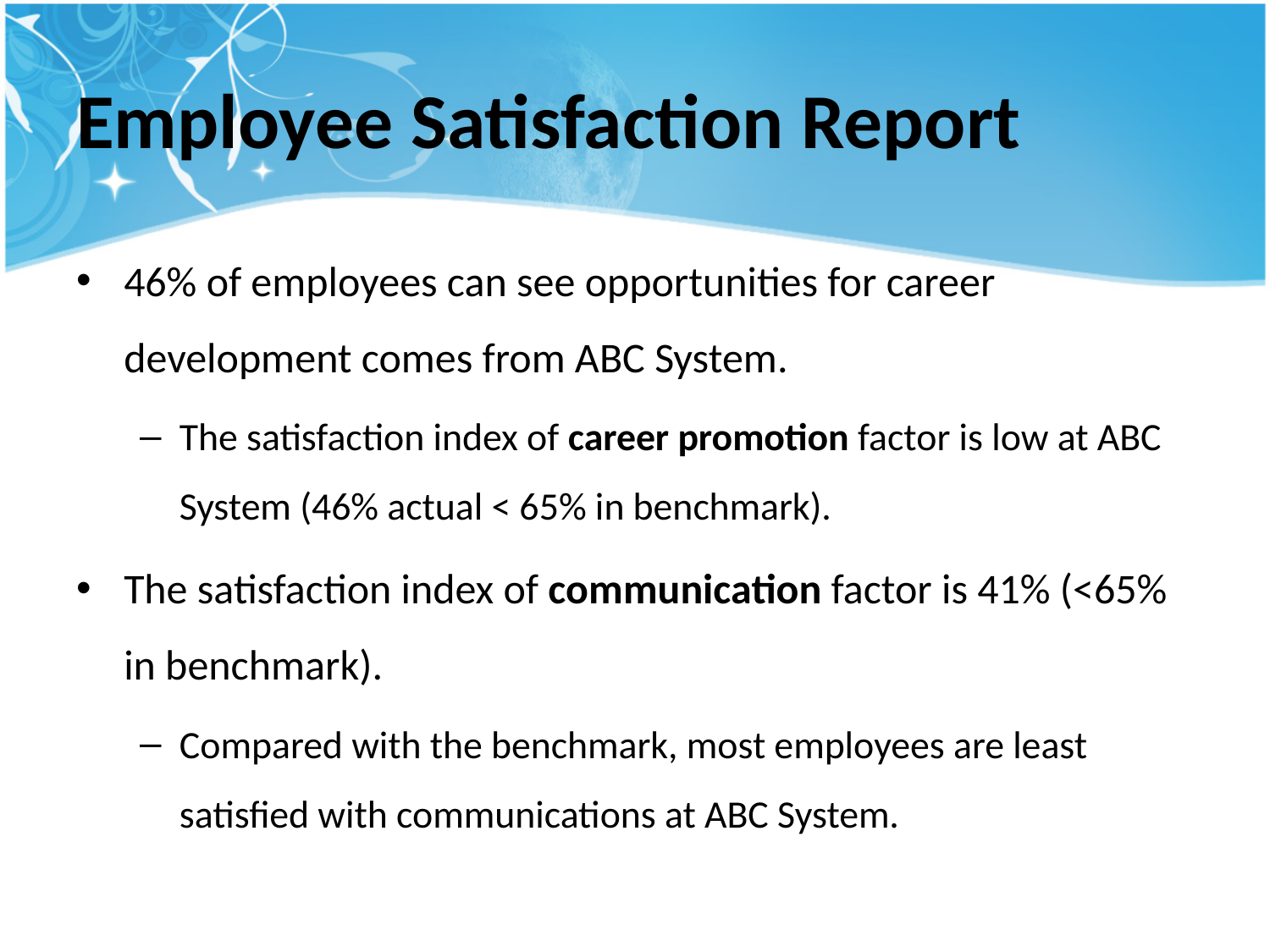

# Employee Satisfaction Report
46% of employees can see opportunities for career development comes from ABC System.
The satisfaction index of career promotion factor is low at ABC System (46% actual < 65% in benchmark).
The satisfaction index of communication factor is 41% (<65% in benchmark).
Compared with the benchmark, most employees are least satisfied with communications at ABC System.